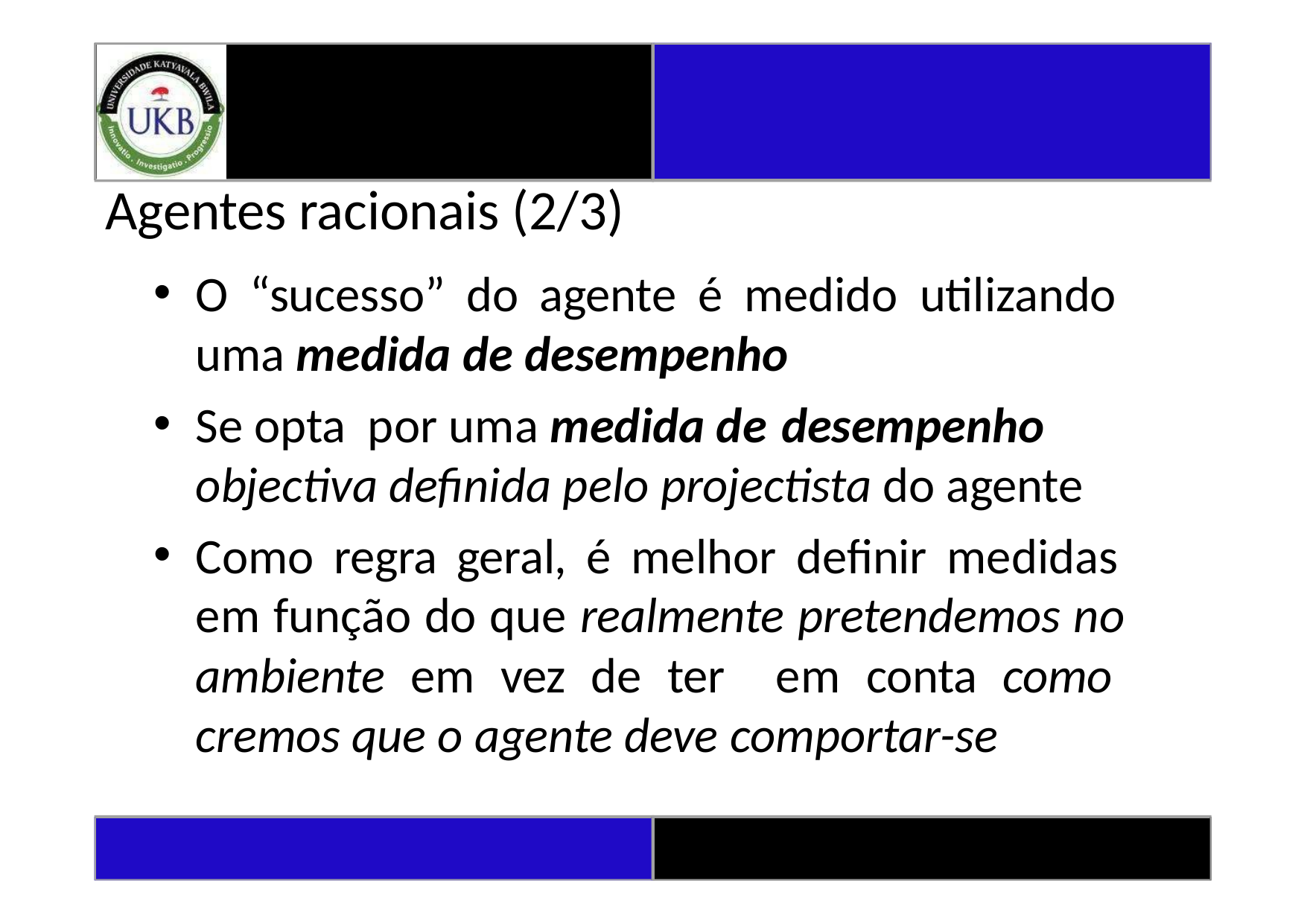

# Agentes racionais (2/3)
O “sucesso” do agente é medido utilizando  uma medida de desempenho
Se opta por uma medida de desempenho
objectiva definida pelo projectista do agente
Como regra geral, é melhor definir medidas  em função do que realmente pretendemos no  ambiente em vez de ter  em conta como  cremos que o agente deve comportar-se